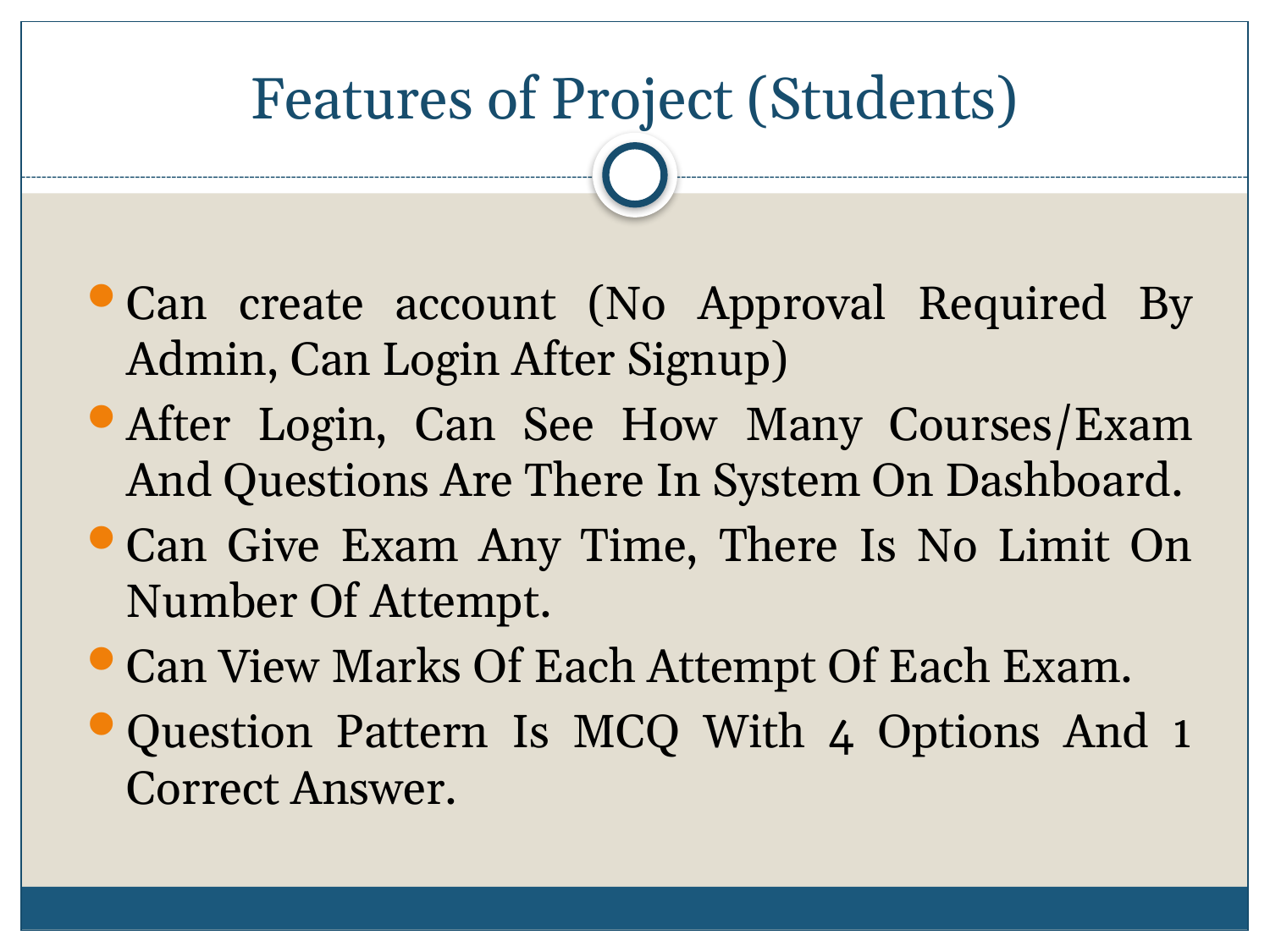

# Features of Project (Students)

Can create account (No Approval Required By Admin, Can Login After Signup)
After Login, Can See How Many Courses/Exam And Questions Are There In System On Dashboard.
Can Give Exam Any Time, There Is No Limit On Number Of Attempt.
Can View Marks Of Each Attempt Of Each Exam.
Question Pattern Is MCQ With 4 Options And 1 Correct Answer.